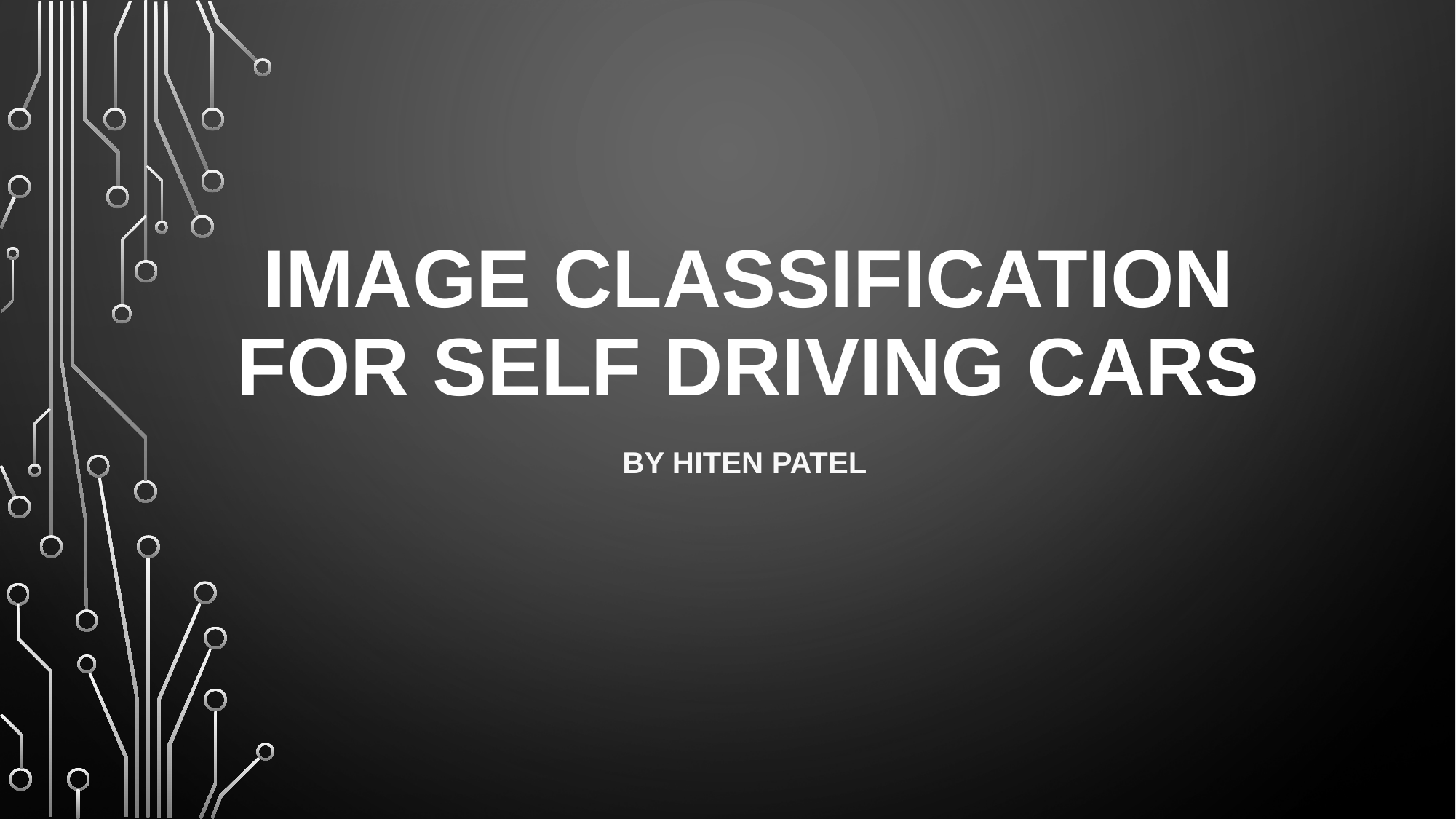

# Image classification for self driving cars
By hiten patel